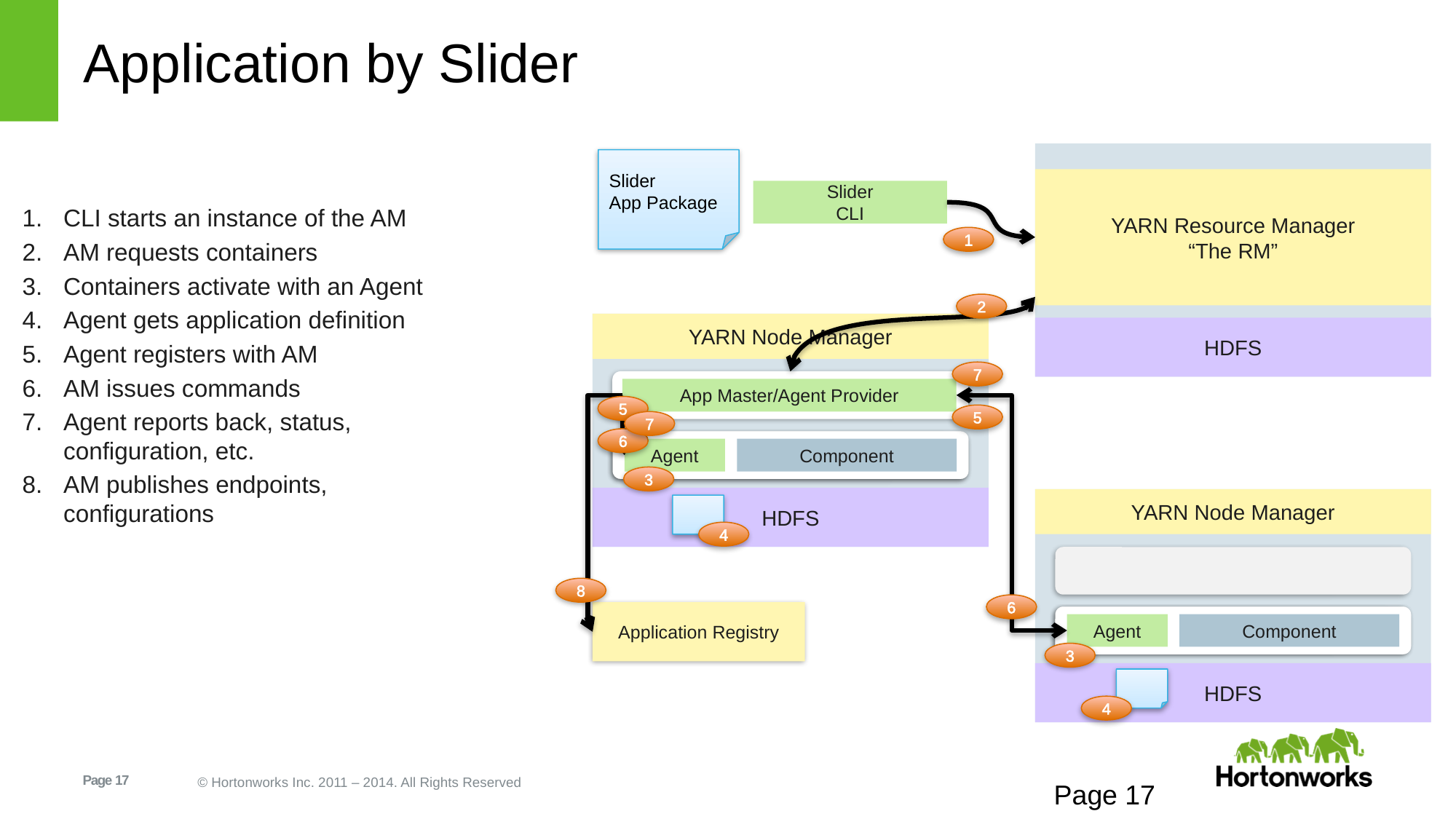

# Application by Slider

YARN Resource Manager
“The RM”
HDFS
Slider
App Package

CLI starts an instance of the AM
AM requests containers
Containers activate with an Agent
Agent gets application definition
Agent registers with AM
AM issues commands
Agent reports back, status,
configuration, etc.
AM publishes endpoints,
configurations
Slider
CLI
1
2

YARN Node Manager

HDFS
7

App Master/Agent Provider
5
5
7
6

Agent
Component
3

YARN Node Manager

HDFS

4
8
6
Application Registry

Agent
Component
3

4
Page 17